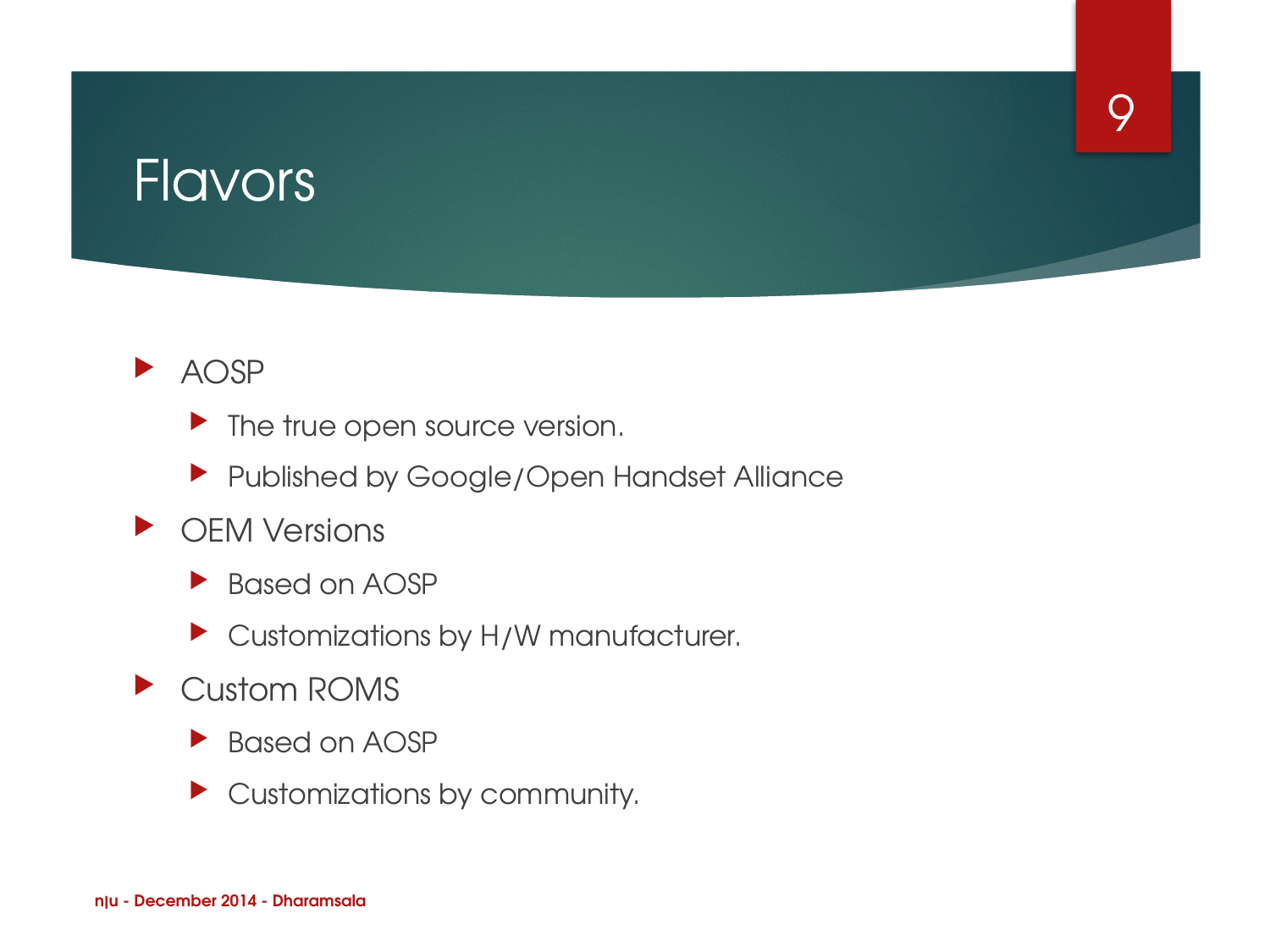

9
# Flavors
AOSP
The true open source version.
Published by Google/Open Handset Alliance
OEM Versions
Based on AOSP
Customizations by H/W manufacturer.
Custom ROMS
Based on AOSP
Customizations by community.
n|u - December 2014 - Dharamsala